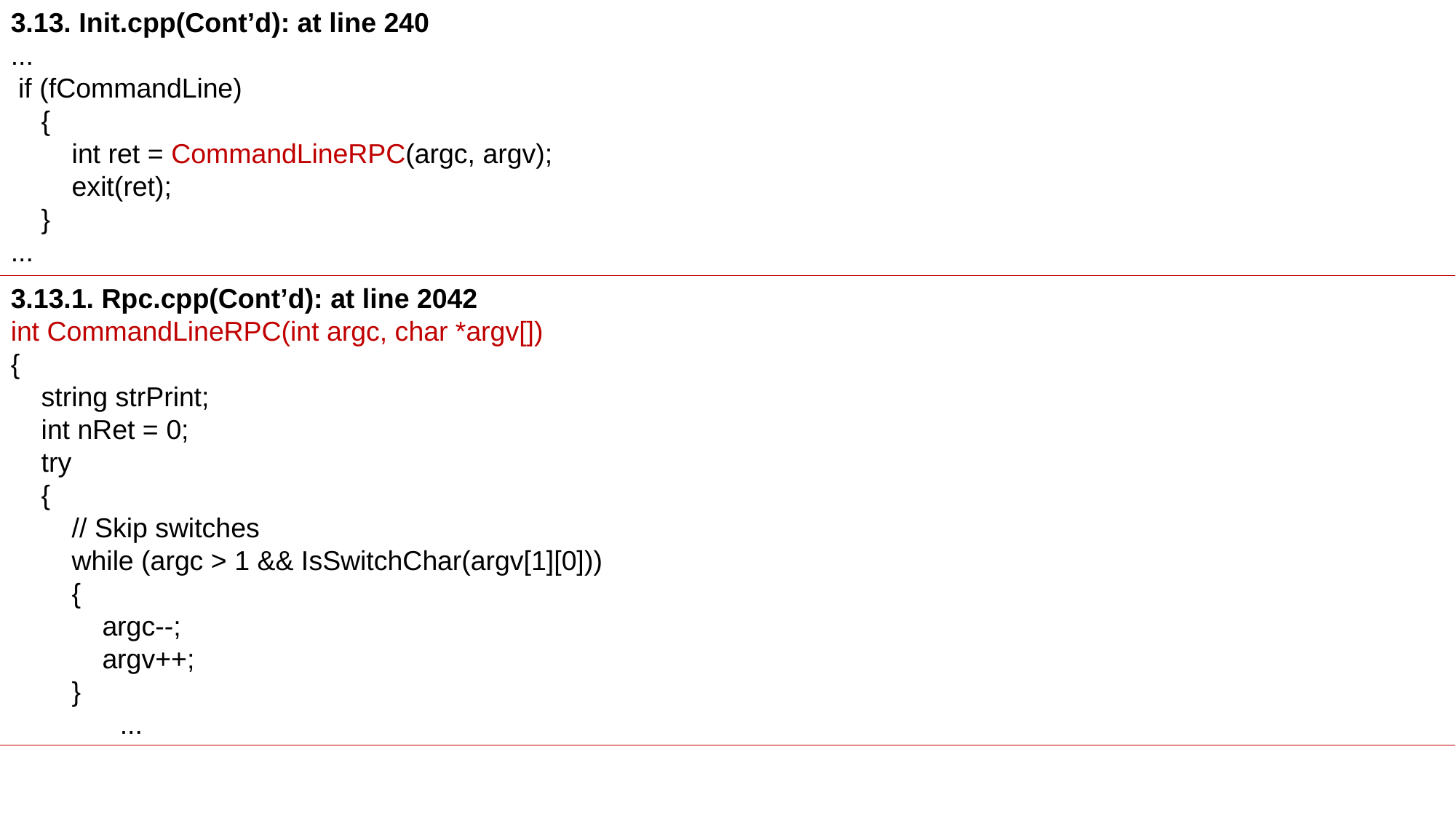

3.13. Init.cpp(Cont’d): at line 240
...
 if (fCommandLine)
    {
        int ret = CommandLineRPC(argc, argv);
        exit(ret);
    }
...
3.13.1. Rpc.cpp(Cont’d): at line 2042
int CommandLineRPC(int argc, char *argv[])
{
    string strPrint;
    int nRet = 0;
    try
    {
        // Skip switches
        while (argc > 1 && IsSwitchChar(argv[1][0]))
        {
            argc--;
            argv++;
        }
	...